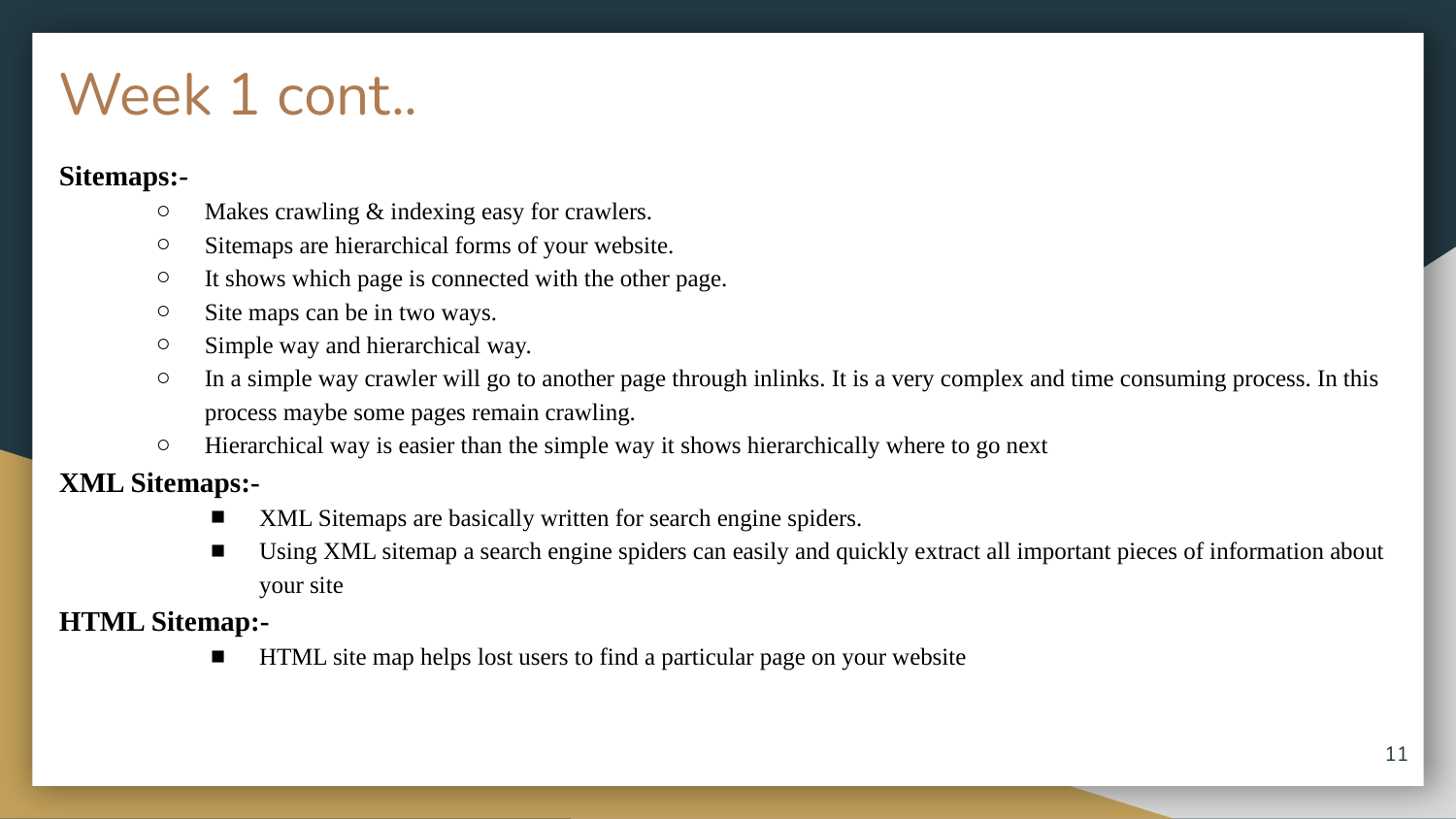

# Week 1 cont..
Sitemaps:-
Makes crawling & indexing easy for crawlers.
Sitemaps are hierarchical forms of your website.
It shows which page is connected with the other page.
Site maps can be in two ways.
Simple way and hierarchical way.
In a simple way crawler will go to another page through inlinks. It is a very complex and time consuming process. In this process maybe some pages remain crawling.
Hierarchical way is easier than the simple way it shows hierarchically where to go next
XML Sitemaps:-
XML Sitemaps are basically written for search engine spiders.
Using XML sitemap a search engine spiders can easily and quickly extract all important pieces of information about your site
HTML Sitemap:-
HTML site map helps lost users to find a particular page on your website

11